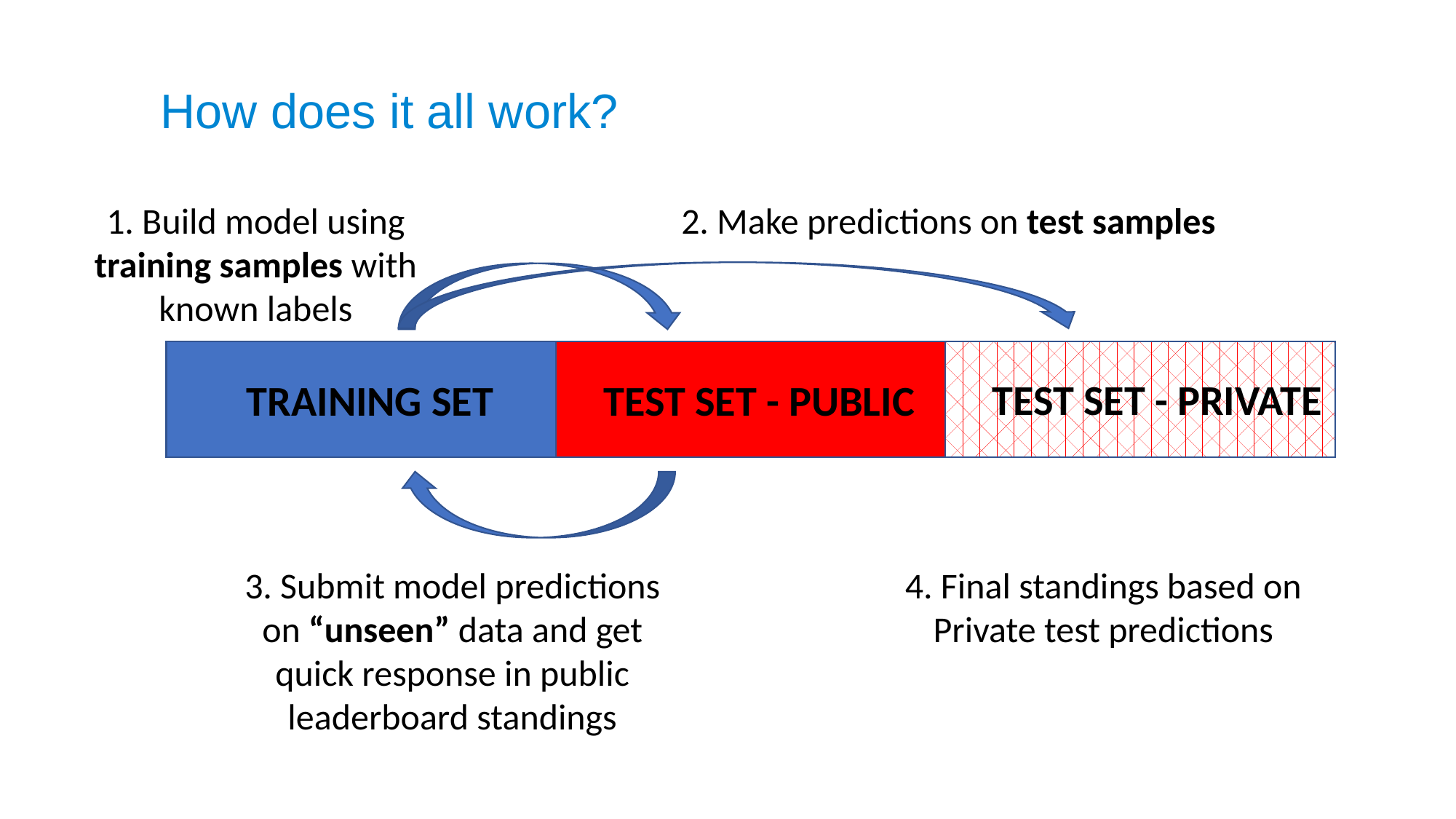

How does it all work?
1. Build model using training samples with known labels
2. Make predictions on test samples

TEST SET - PRIVATE
TRAINING SET
TEST SET - PUBLIC

3. Submit model predictions on “unseen” data and get quick response in public leaderboard standings
4. Final standings based on Private test predictions